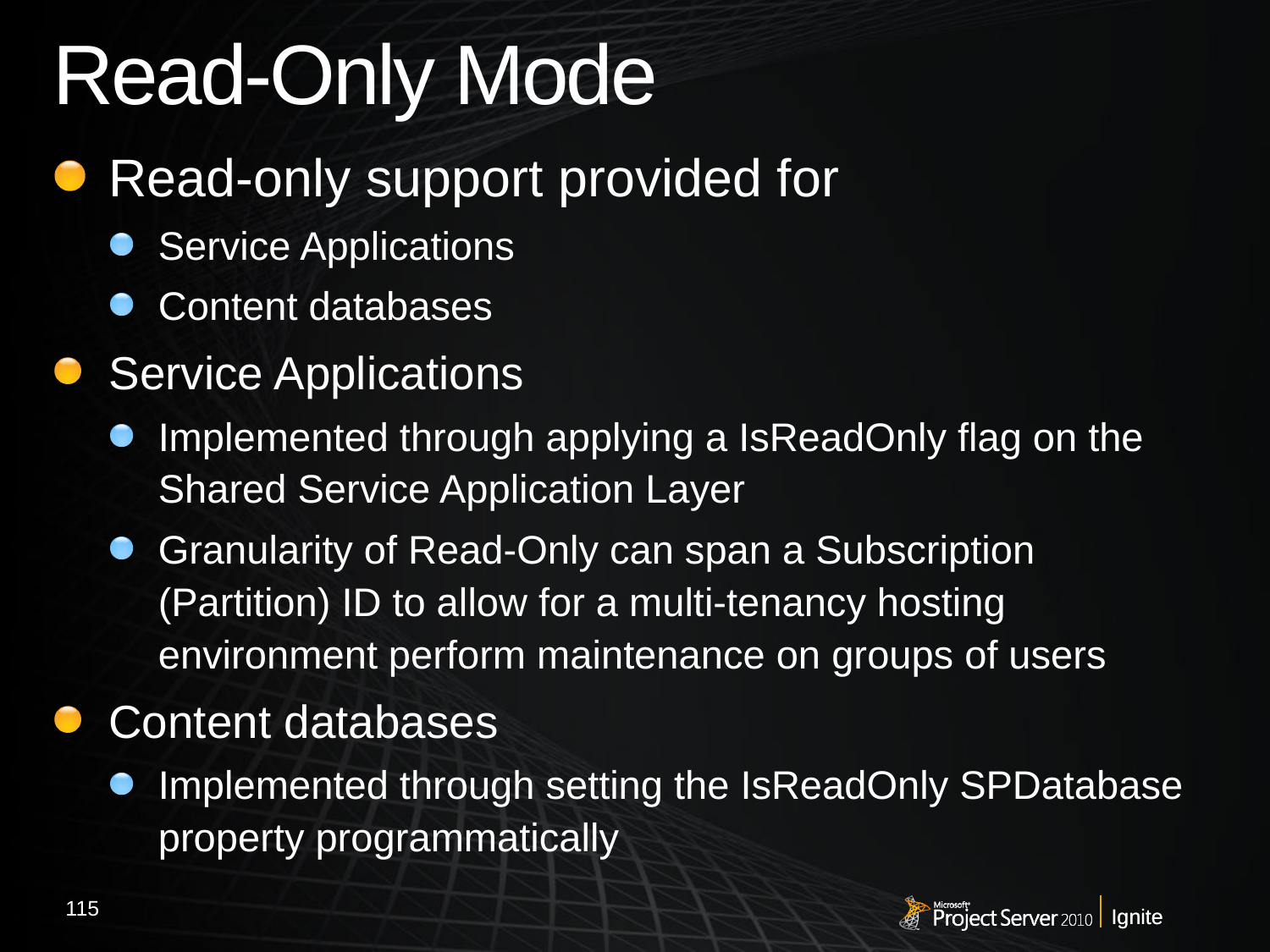

# Read-Only Mode
Read-only support provided for
Service Applications
Content databases
Service Applications
Implemented through applying a IsReadOnly flag on the Shared Service Application Layer
Granularity of Read-Only can span a Subscription (Partition) ID to allow for a multi-tenancy hosting environment perform maintenance on groups of users
Content databases
Implemented through setting the IsReadOnly SPDatabase
property programmatically
115